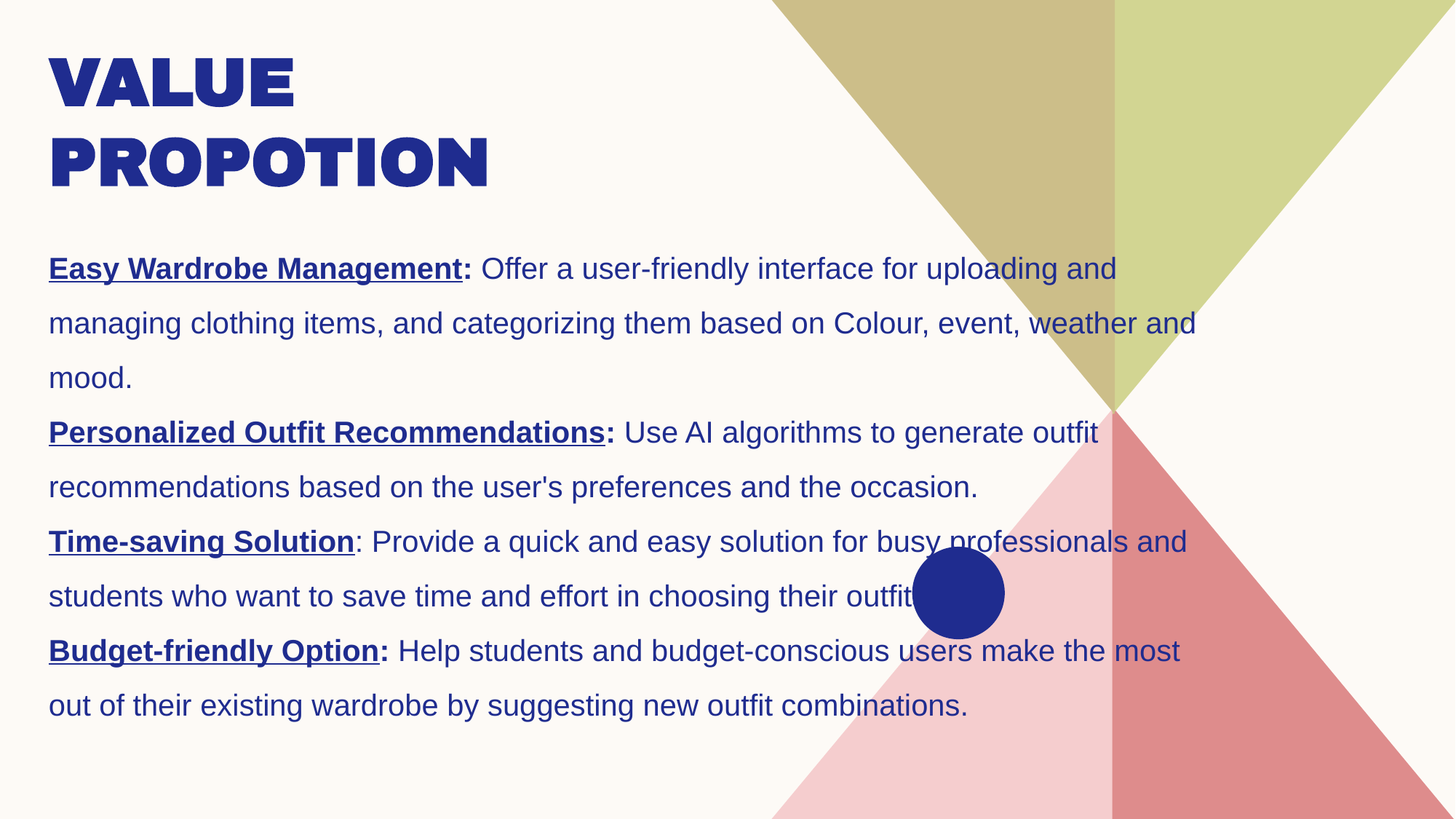

# VALUE PROPOTION
Easy Wardrobe Management: Offer a user-friendly interface for uploading and managing clothing items, and categorizing them based on Colour, event, weather and mood.
Personalized Outfit Recommendations: Use AI algorithms to generate outfit recommendations based on the user's preferences and the occasion.
Time-saving Solution: Provide a quick and easy solution for busy professionals and students who want to save time and effort in choosing their outfits.
Budget-friendly Option: Help students and budget-conscious users make the most out of their existing wardrobe by suggesting new outfit combinations.